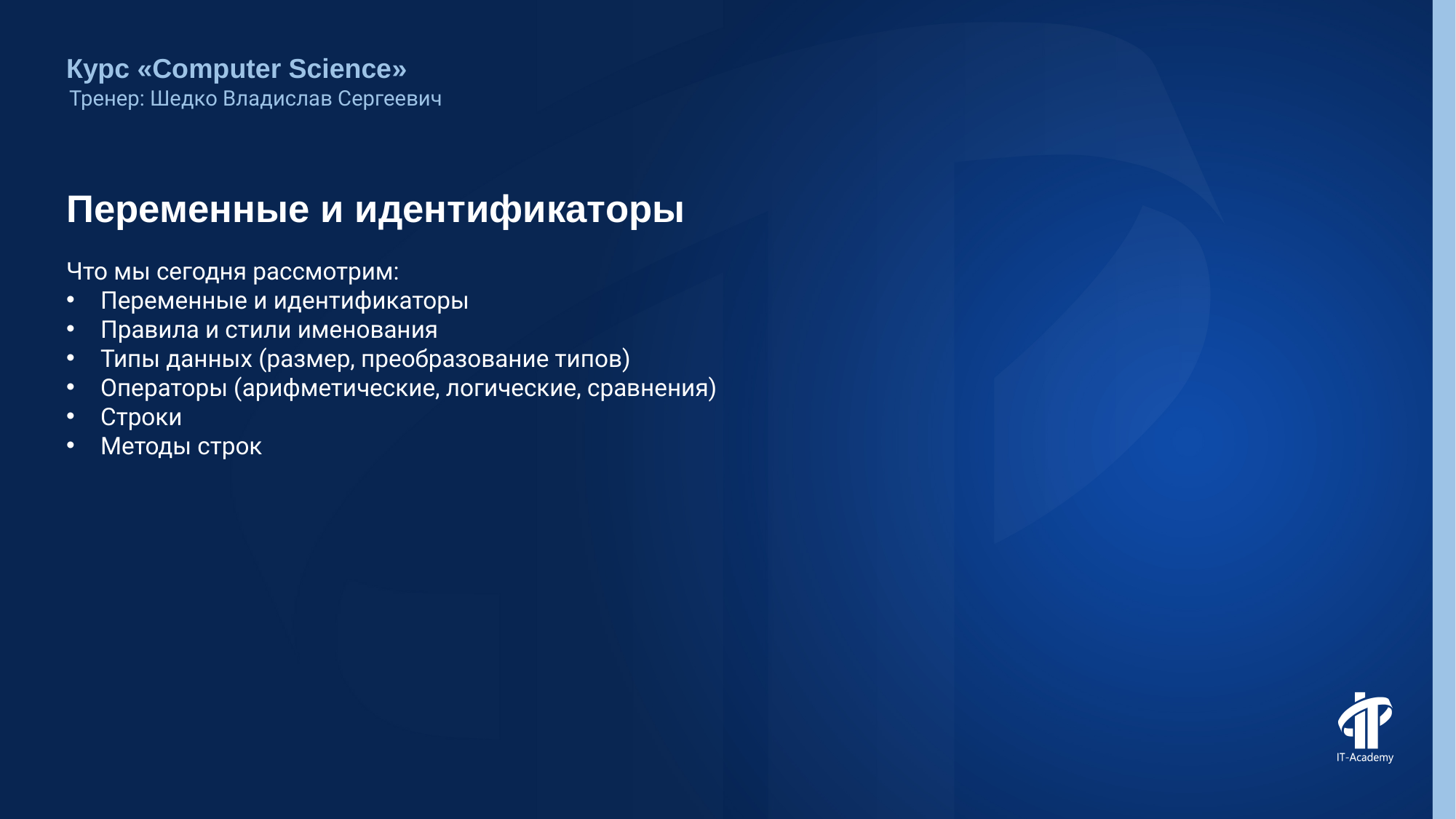

Курс «Computer Science»
Тренер: Шедко Владислав Сергеевич

# Переменные и идентификаторы
Что мы сегодня рассмотрим:
Переменные и идентификаторы
Правила и стили именования
Типы данных (размер, преобразование типов)
Операторы (арифметические, логические, сравнения)
Строки
Методы строк